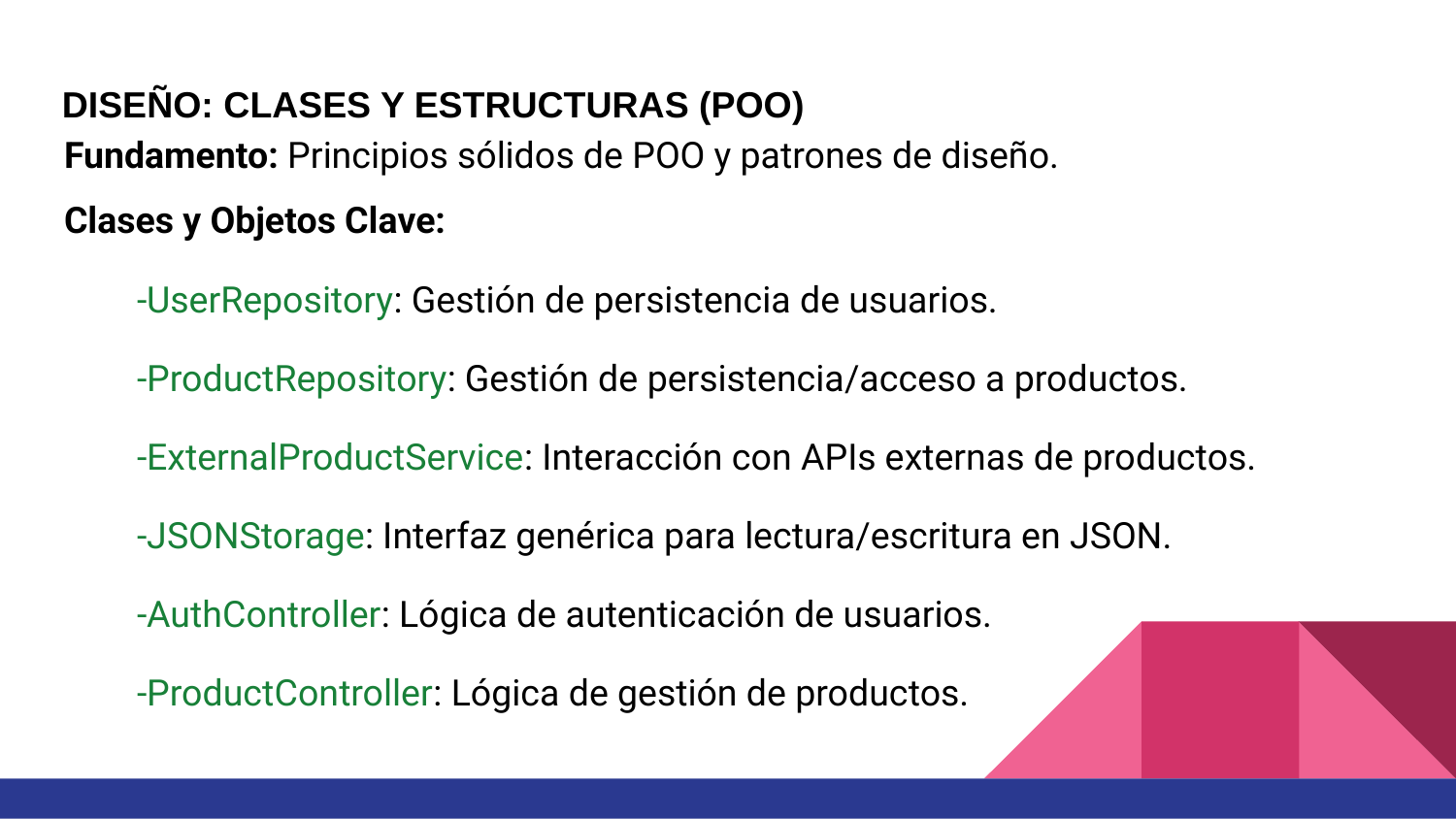

# DISEÑO: CLASES Y ESTRUCTURAS (POO)
Fundamento: Principios sólidos de POO y patrones de diseño.
Clases y Objetos Clave:
-UserRepository: Gestión de persistencia de usuarios.
-ProductRepository: Gestión de persistencia/acceso a productos.
-ExternalProductService: Interacción con APIs externas de productos.
-JSONStorage: Interfaz genérica para lectura/escritura en JSON.
-AuthController: Lógica de autenticación de usuarios.
-ProductController: Lógica de gestión de productos.